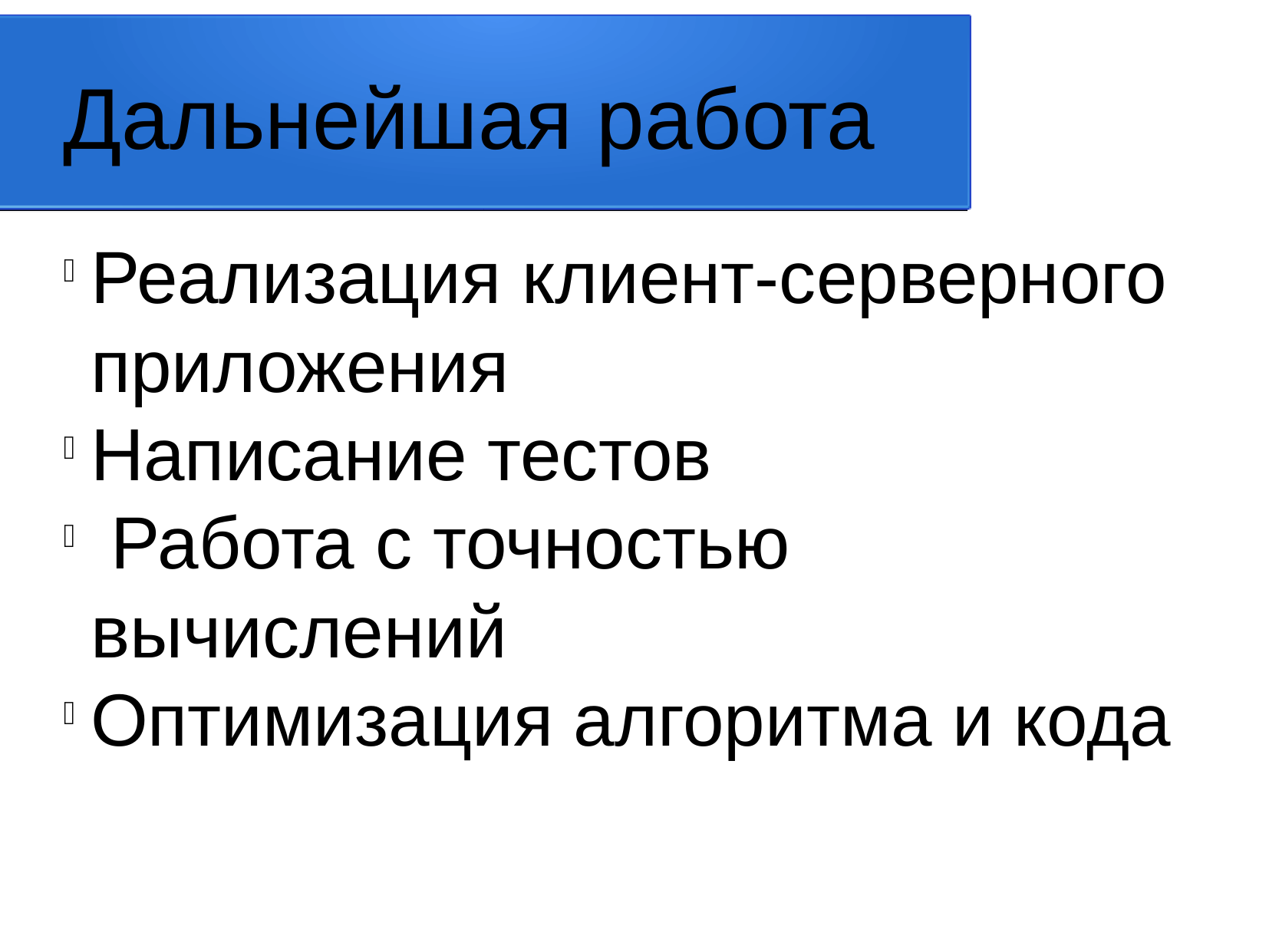

Дальнейшая работа
Реализация клиент-серверного приложения
Написание тестов
 Работа с точностью вычислений
Оптимизация алгоритма и кода